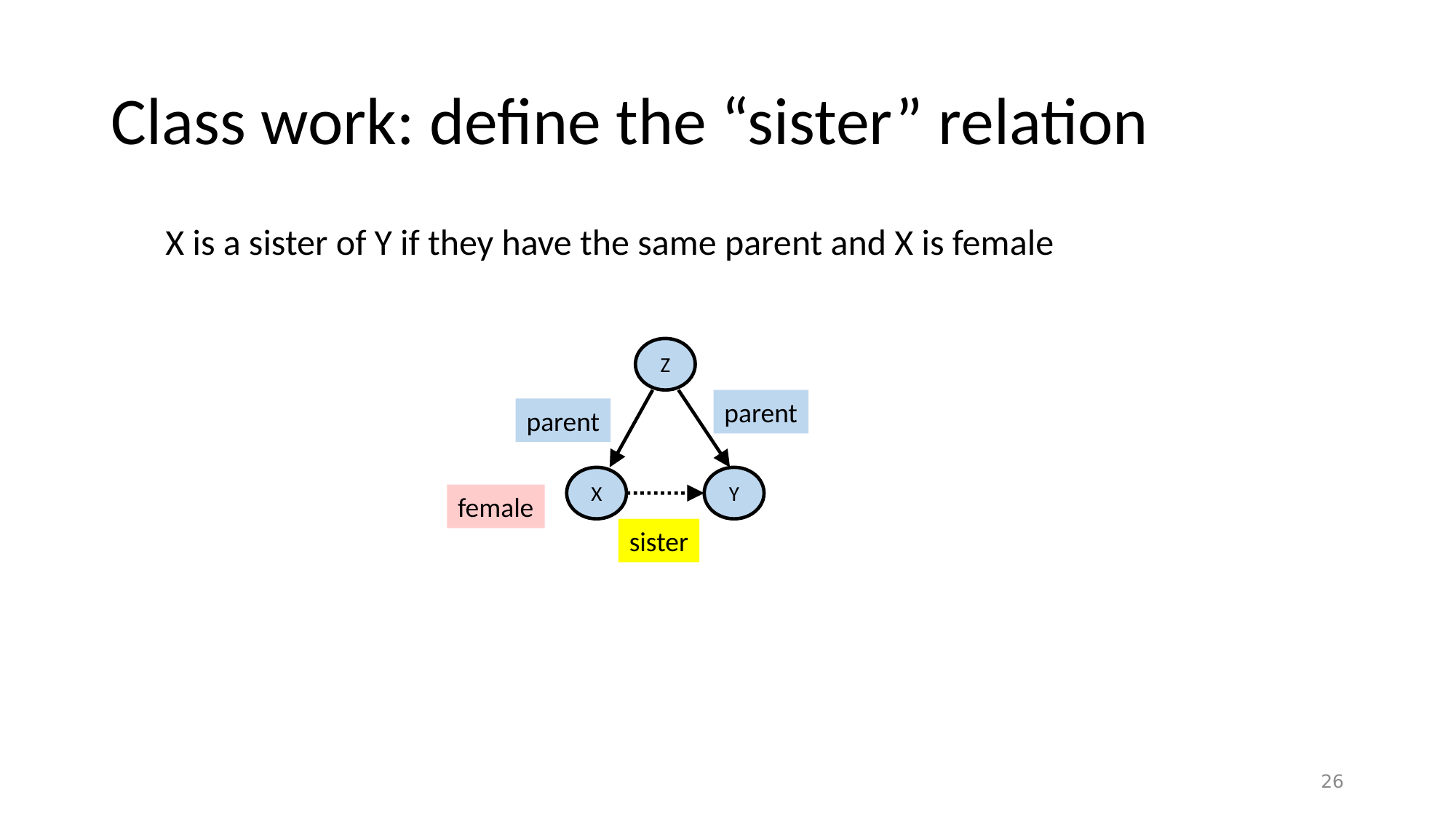

# Class work: define the “sister” relation
X is a sister of Y if they have the same parent and X is female
Z

parent
parent
X
Y
female

sister
26